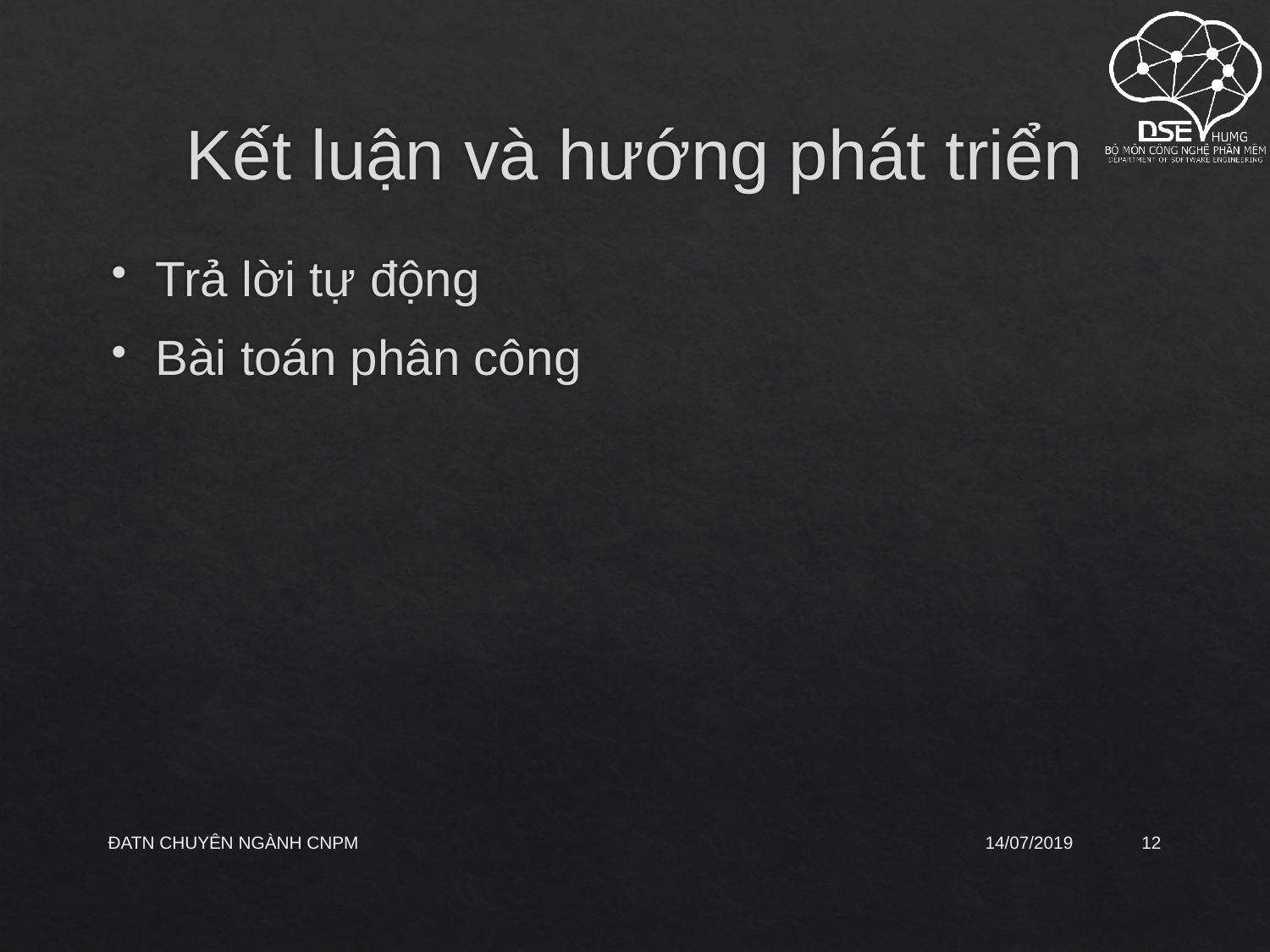

# Kết luận và hướng phát triển
Trả lời tự động
Bài toán phân công
ĐATN CHUYÊN NGÀNH CNPM
14/07/2019
12